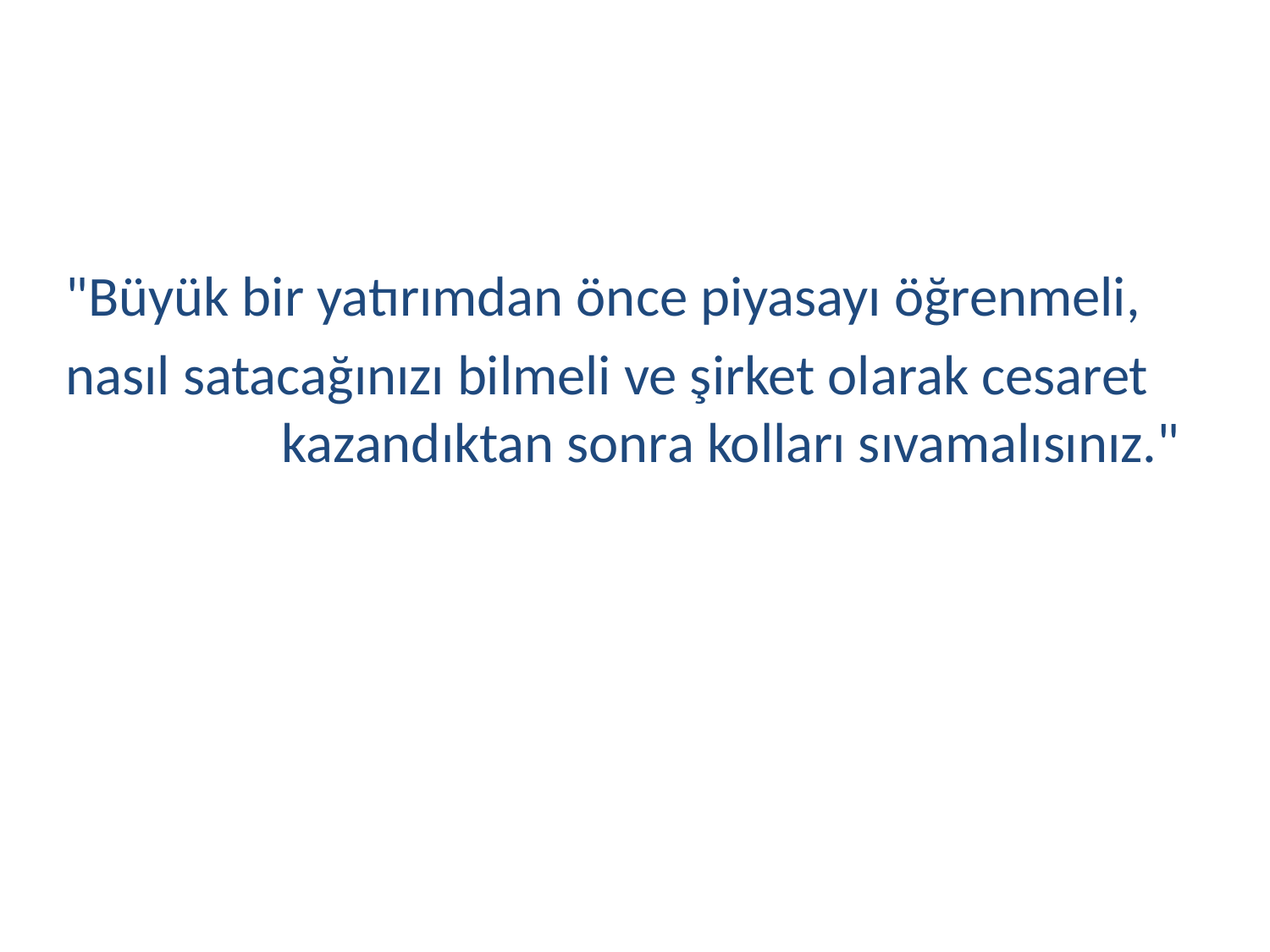

"Büyük bir yatırımdan önce piyasayı öğrenmeli,
   nasıl satacağınızı bilmeli ve şirket olarak cesaret                  	kazandıktan sonra kolları sıvamalısınız."